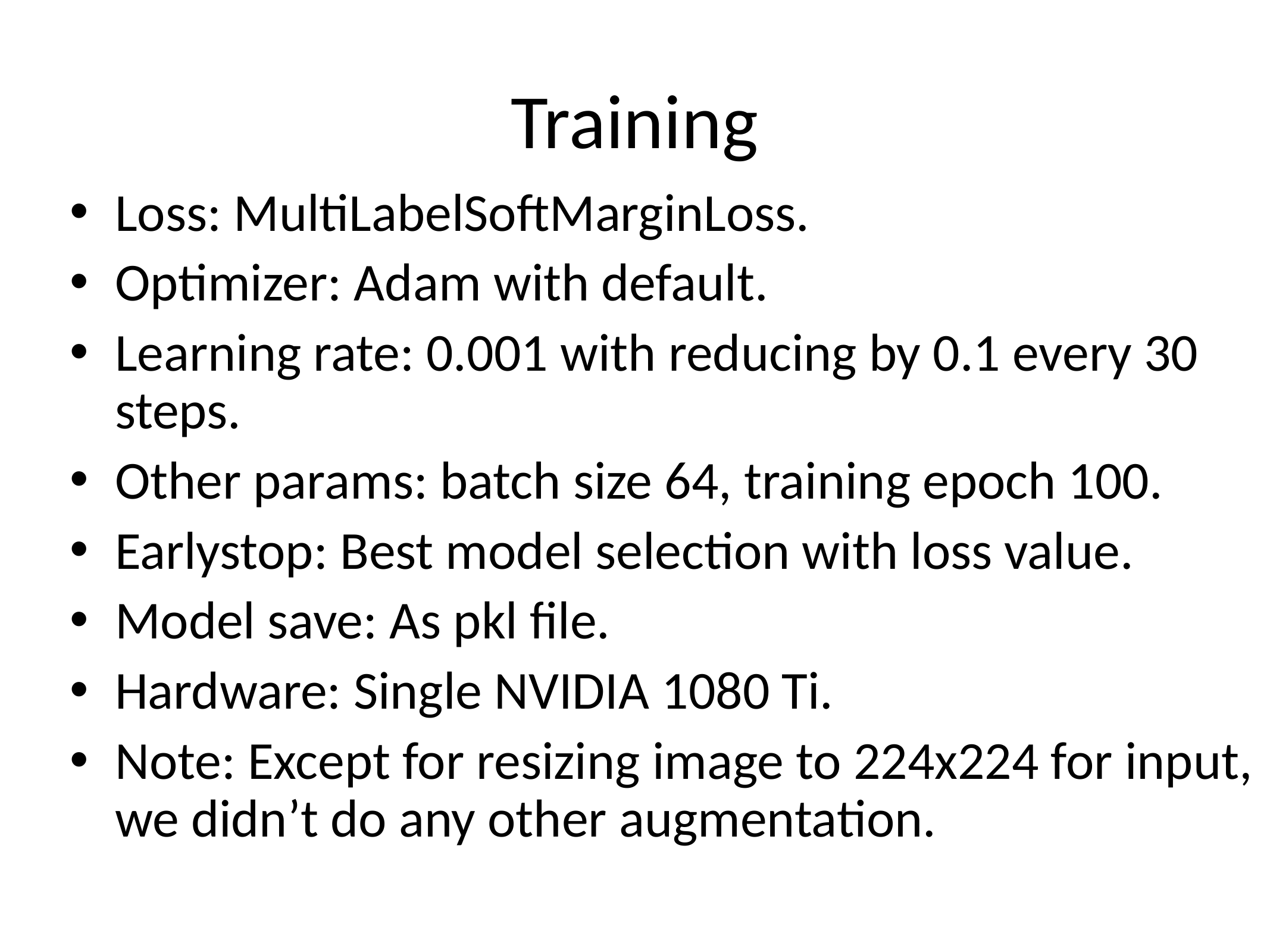

# Training
Loss: MultiLabelSoftMarginLoss.
Optimizer: Adam with default.
Learning rate: 0.001 with reducing by 0.1 every 30 steps.
Other params: batch size 64, training epoch 100.
Earlystop: Best model selection with loss value.
Model save: As pkl file.
Hardware: Single NVIDIA 1080 Ti.
Note: Except for resizing image to 224x224 for input, we didn’t do any other augmentation.